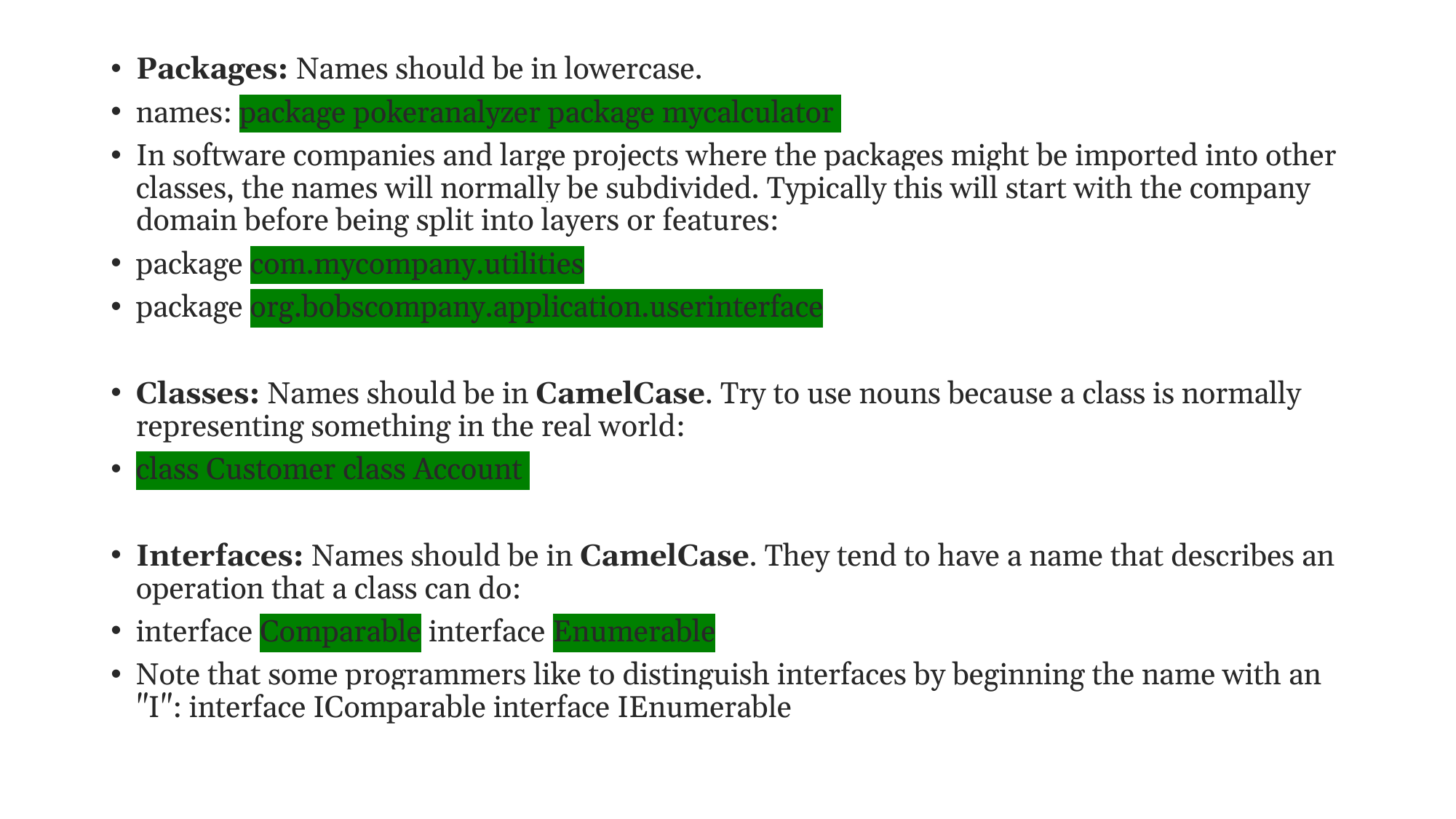

Packages: Names should be in lowercase.
names: package pokeranalyzer package mycalculator
In software companies and large projects where the packages might be imported into other classes, the names will normally be subdivided. Typically this will start with the company domain before being split into layers or features:
package com.mycompany.utilities
package org.bobscompany.application.userinterface

Classes: Names should be in CamelCase. Try to use nouns because a class is normally representing something in the real world:
class Customer class Account

Interfaces: Names should be in CamelCase. They tend to have a name that describes an operation that a class can do:
interface Comparable interface Enumerable
Note that some programmers like to distinguish interfaces by beginning the name with an "I": interface IComparable interface IEnumerable